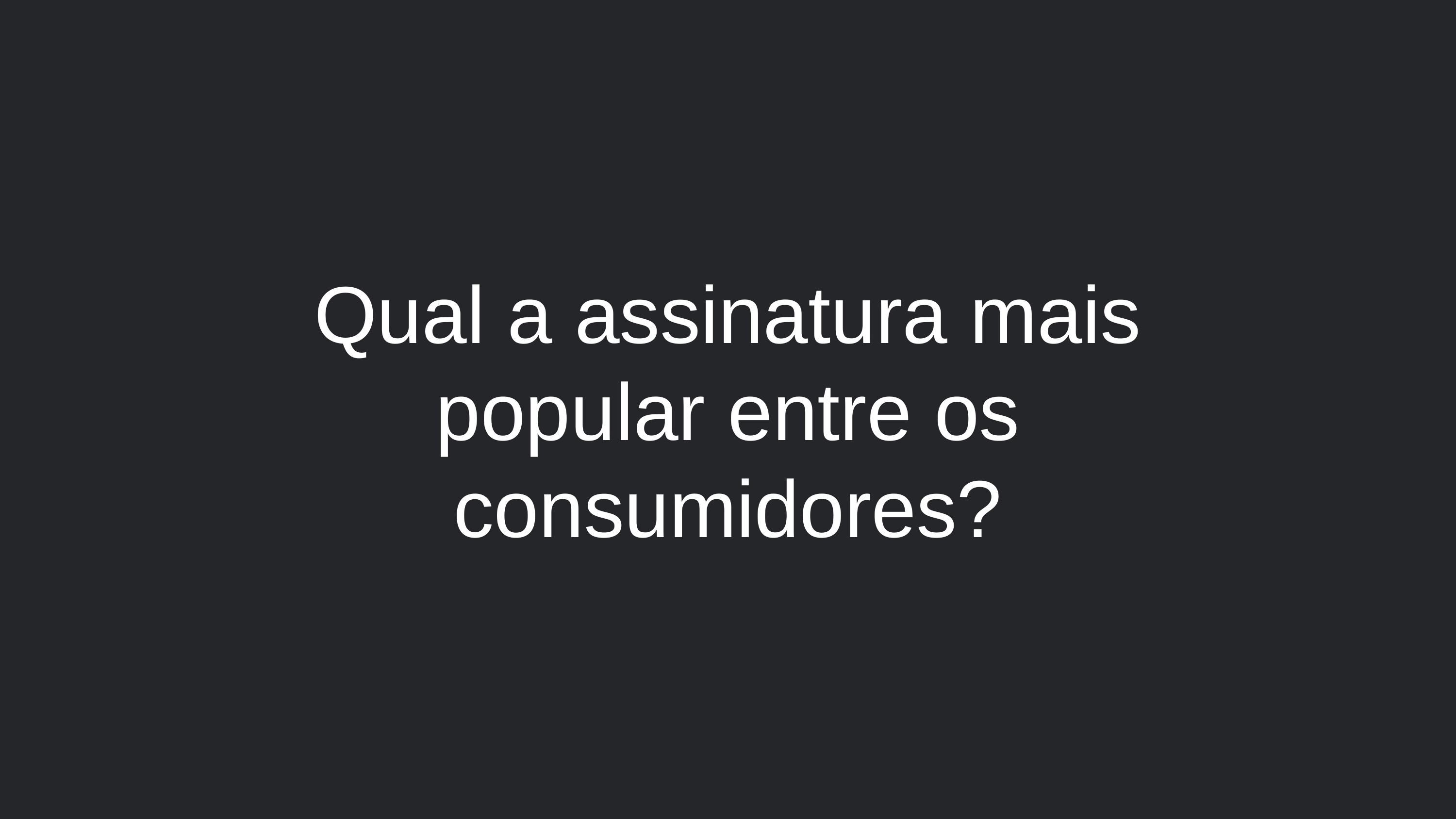

Qual a assinatura mais popular entre os consumidores?